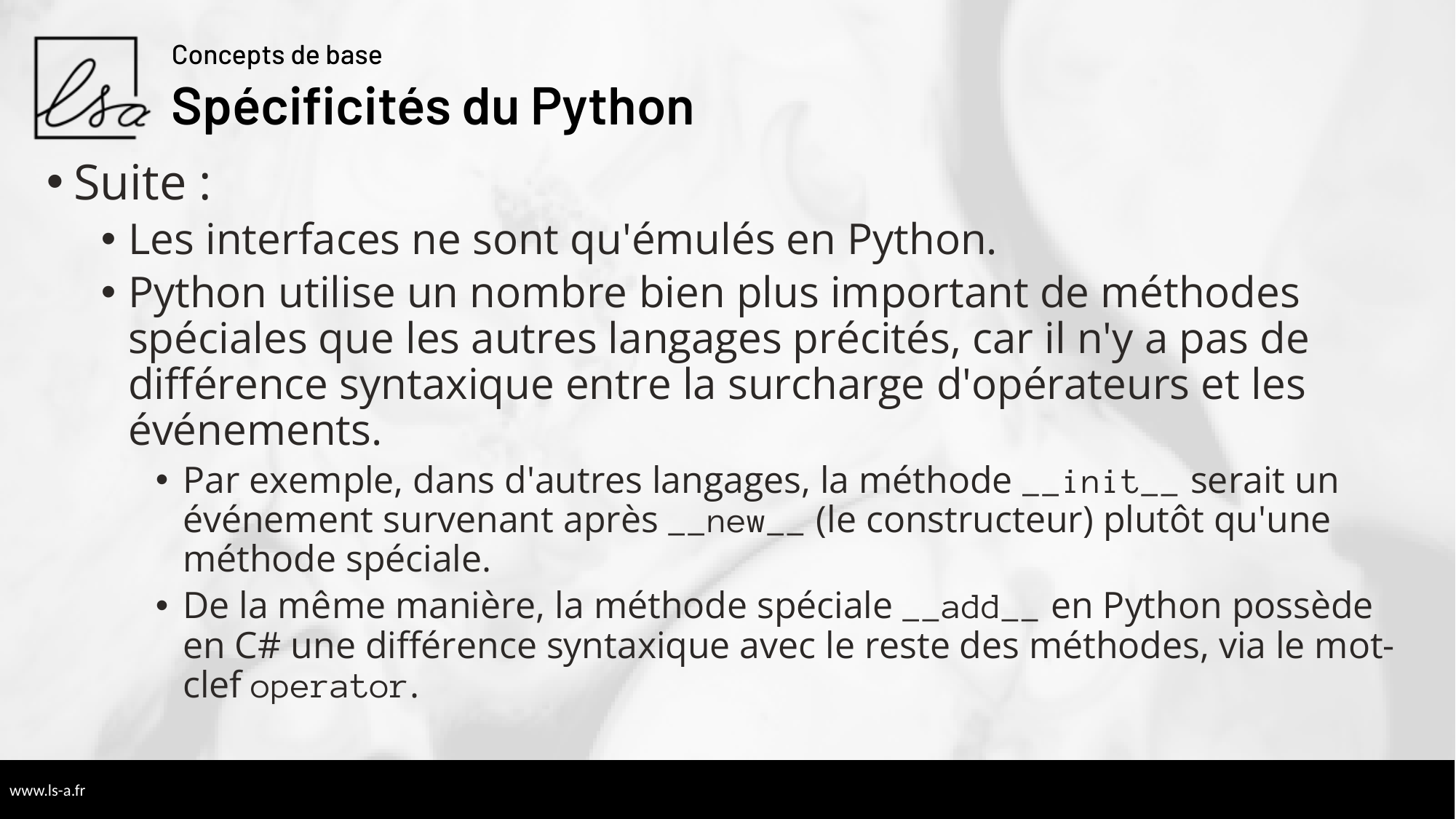

Concepts de base
# Spécificités du Python
Suite :
Les interfaces ne sont qu'émulés en Python.
Python utilise un nombre bien plus important de méthodes spéciales que les autres langages précités, car il n'y a pas de différence syntaxique entre la surcharge d'opérateurs et les événements.
Par exemple, dans d'autres langages, la méthode __init__ serait un événement survenant après __new__ (le constructeur) plutôt qu'une méthode spéciale.
De la même manière, la méthode spéciale __add__ en Python possède en C# une différence syntaxique avec le reste des méthodes, via le mot-clef operator.